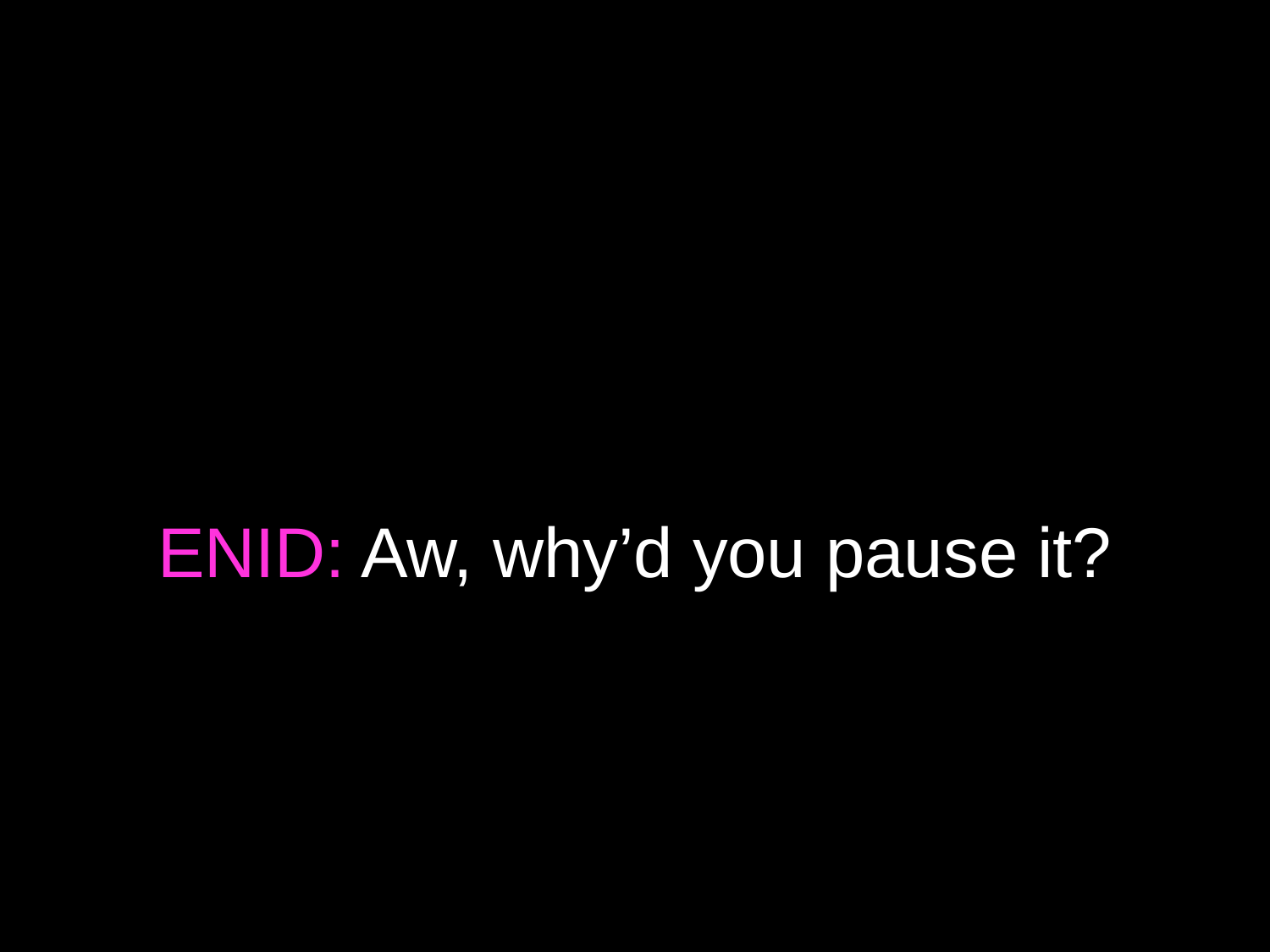

# ENID: Aw, why’d you pause it?